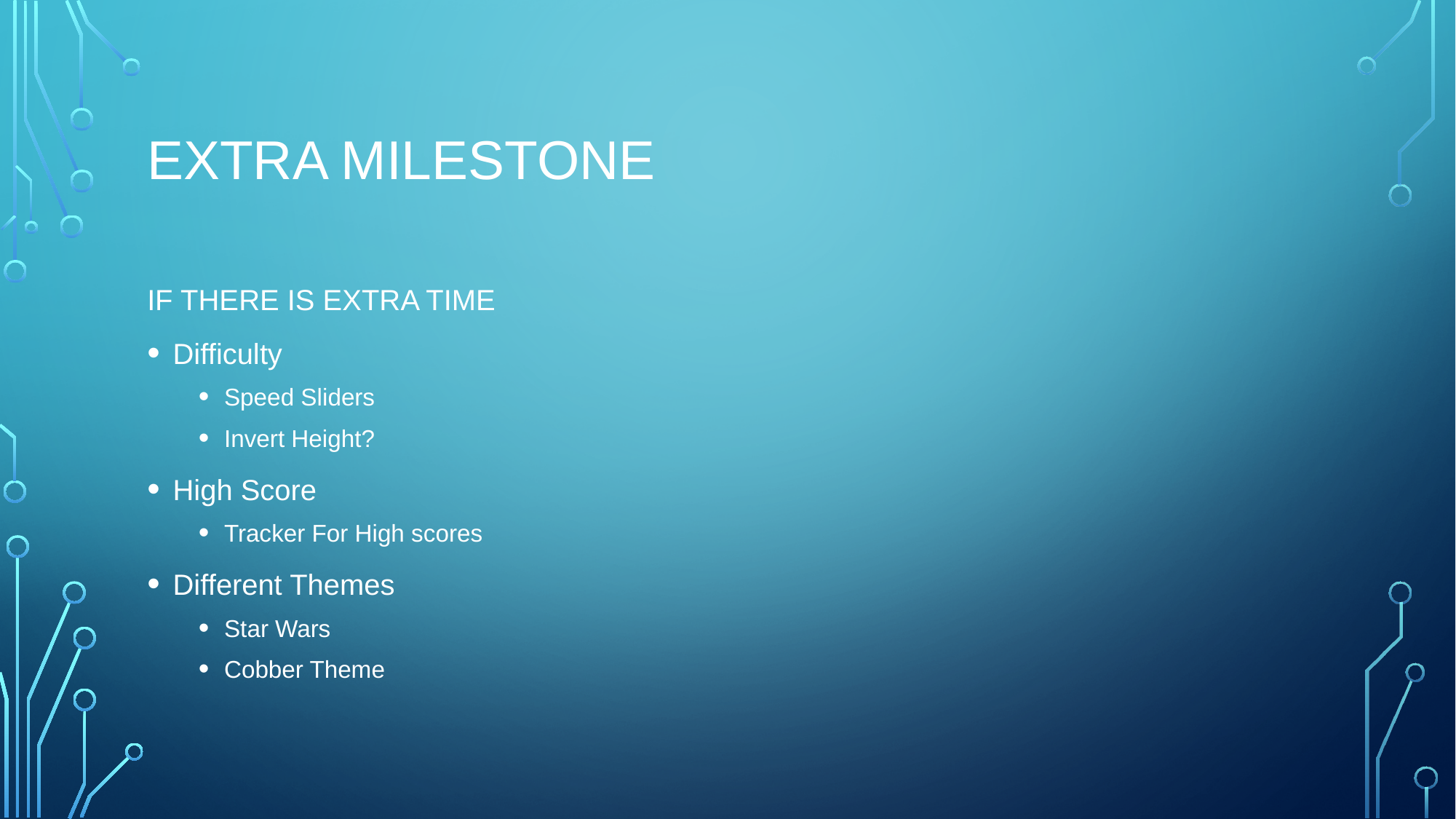

# Extra Milestone
IF THERE IS EXTRA TIME
Difficulty
Speed Sliders
Invert Height?
High Score
Tracker For High scores
Different Themes
Star Wars
Cobber Theme